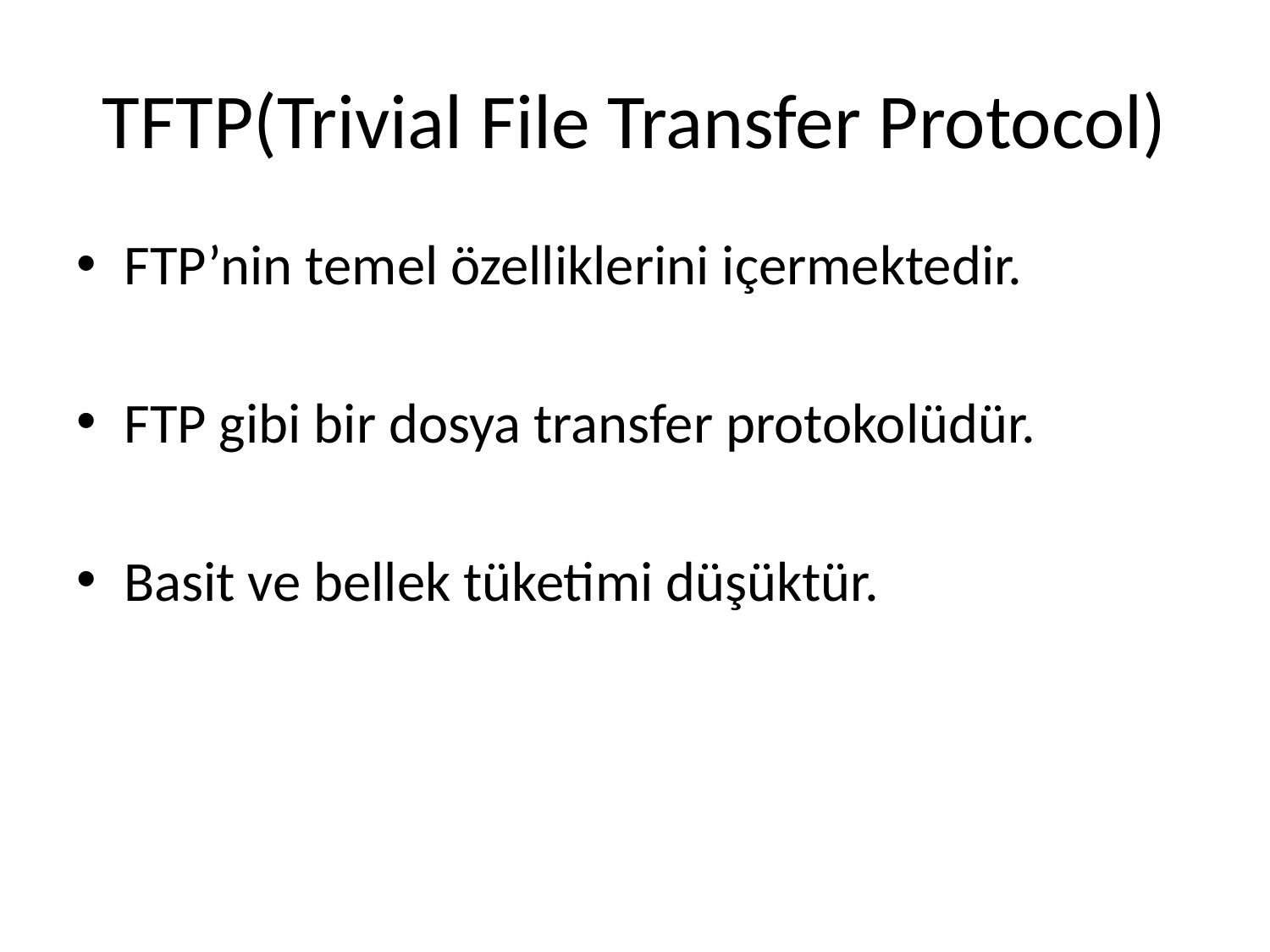

# TFTP(Trivial File Transfer Protocol)
FTP’nin temel özelliklerini içermektedir.

FTP gibi bir dosya transfer protokolüdür.

Basit ve bellek tüketimi düşüktür.